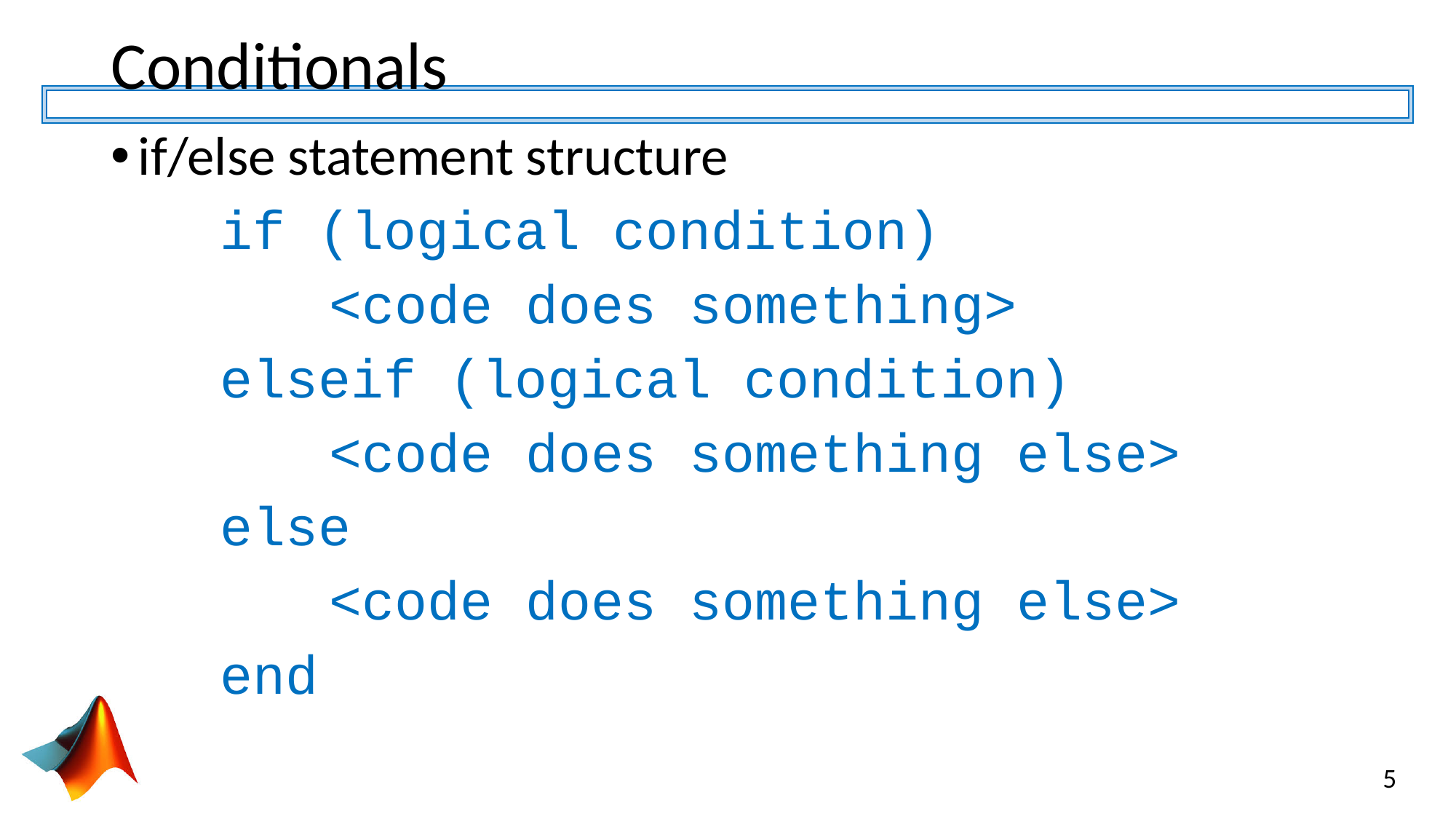

# Conditionals
if/else statement structure
	if (logical condition)
		<code does something>
	elseif (logical condition)
		<code does something else>
	else
		<code does something else>
	end
5